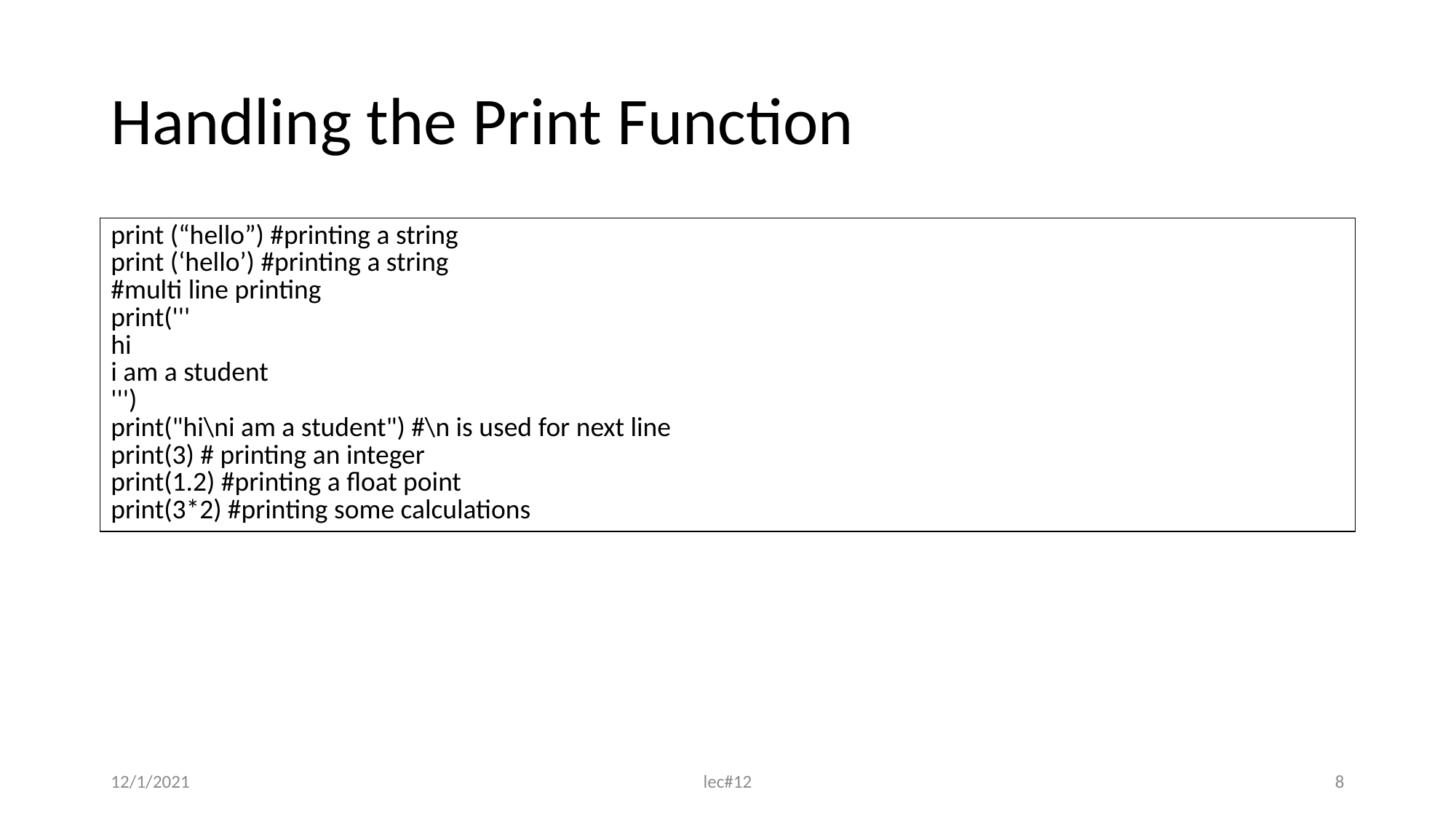

# Handling the Print Function
| print (“hello”) #printing a string print (‘hello’) #printing a string #multi line printing print(''' hi i am a student ''') print("hi\ni am a student") #\n is used for next line print(3) # printing an integer print(1.2) #printing a float point print(3\*2) #printing some calculations |
| --- |
12/1/2021
lec#12
8